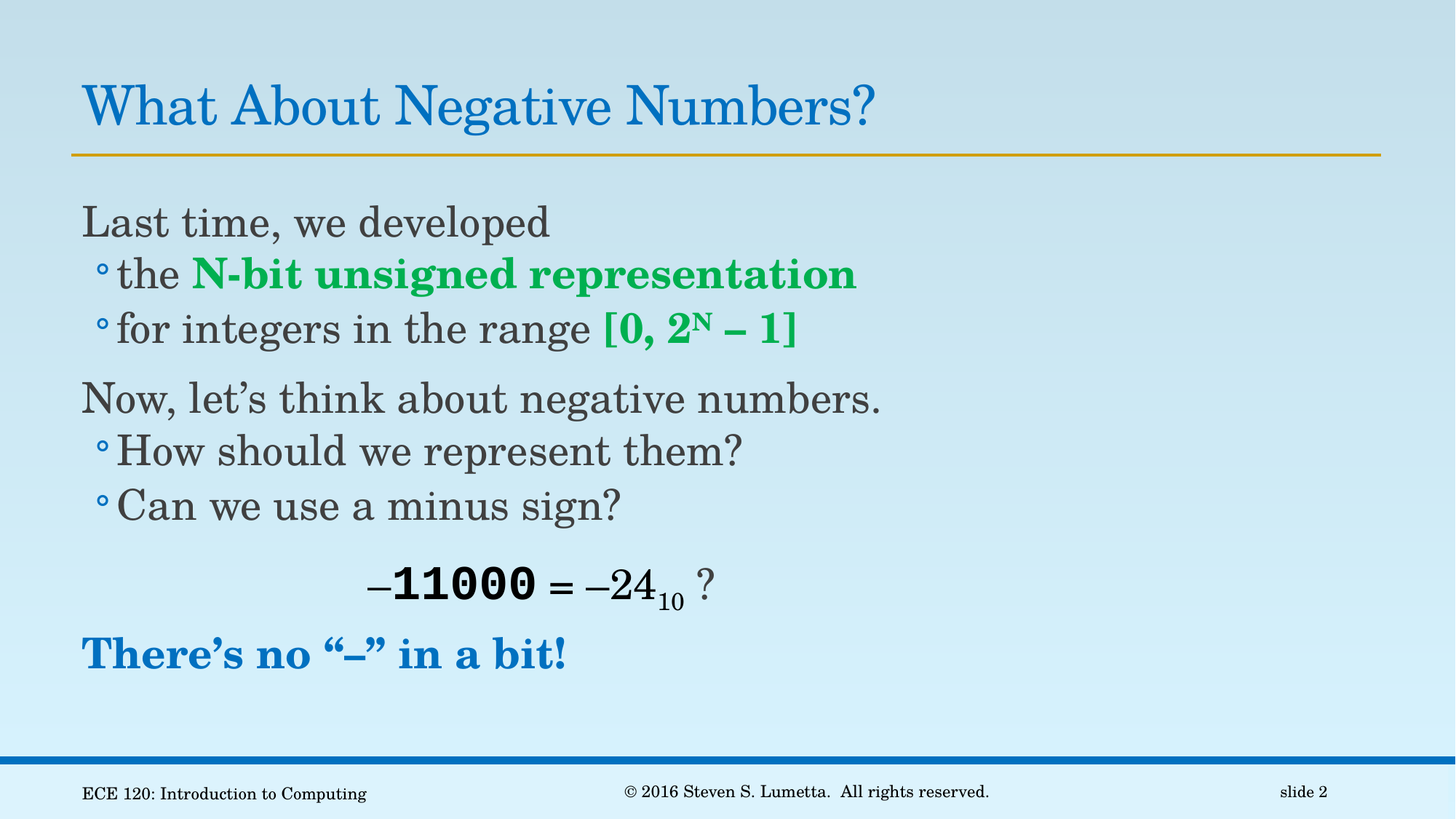

# What About Negative Numbers?
Last time, we developed
the N-bit unsigned representation
for integers in the range [0, 2N – 1]
Now, let’s think about negative numbers.
How should we represent them?
Can we use a minus sign?
–11000 = –2410 ?
There’s no “–” in a bit!

ECE 120: Introduction to Computing
© 2016 Steven S. Lumetta.  All rights reserved.
slide 2